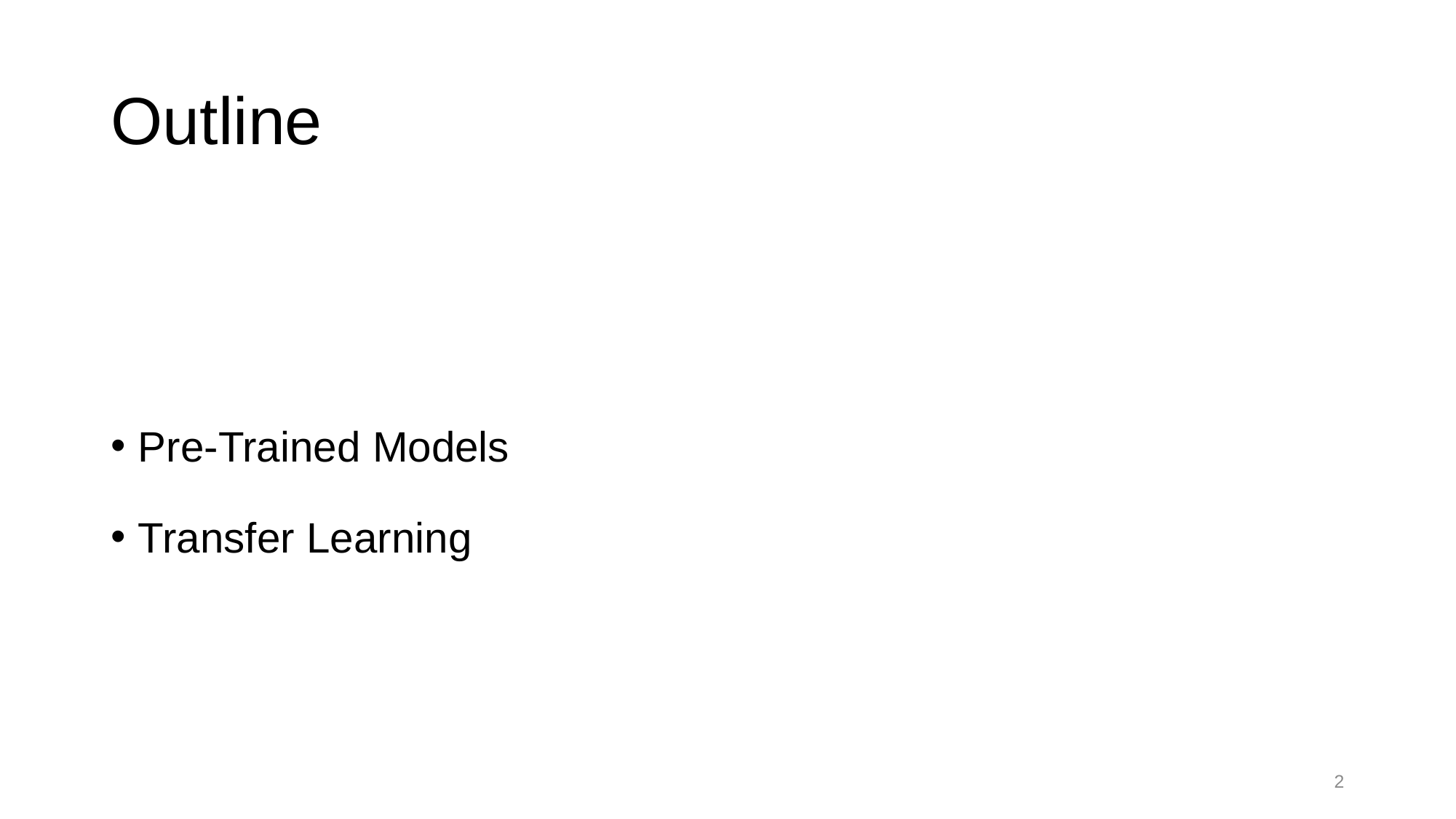

# Outline
Pre-Trained Models
Transfer Learning
2